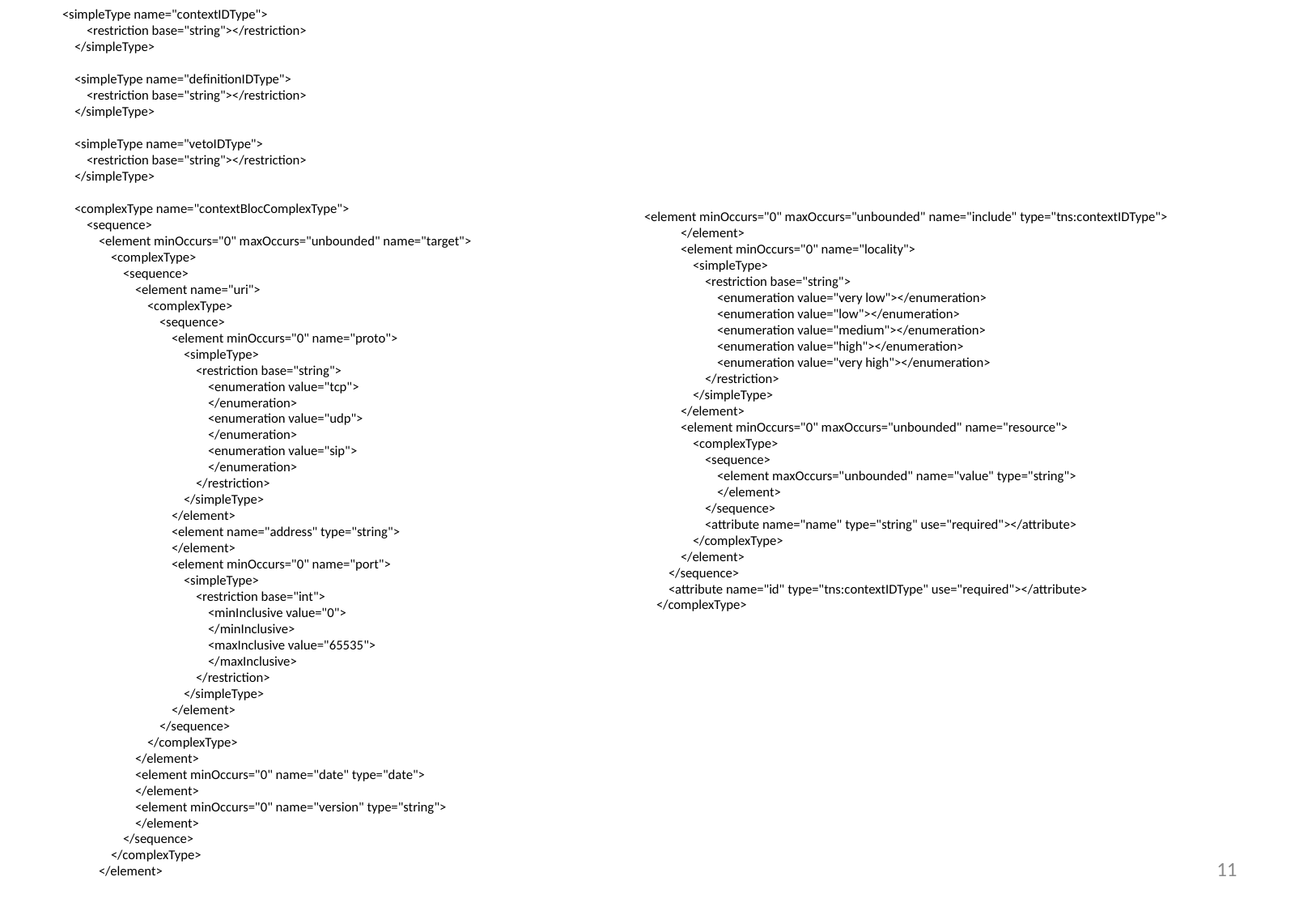

<simpleType name="contextIDType">
        <restriction base="string"></restriction>
    </simpleType>

    <simpleType name="definitionIDType">
        <restriction base="string"></restriction>
    </simpleType>

    <simpleType name="vetoIDType">
        <restriction base="string"></restriction>
    </simpleType>

    <complexType name="contextBlocComplexType">
        <sequence>
            <element minOccurs="0" maxOccurs="unbounded" name="target">
                <complexType>
                    <sequence>
                        <element name="uri">
                            <complexType>
                                <sequence>
                                    <element minOccurs="0" name="proto">
                                        <simpleType>
                                            <restriction base="string">
                                                <enumeration value="tcp">
                                                </enumeration>
                                                <enumeration value="udp">
                                                </enumeration>
                                                <enumeration value="sip">
                                                </enumeration>
                                            </restriction>
                                        </simpleType>
                                    </element>
                                    <element name="address" type="string">
                                    </element>
                                    <element minOccurs="0" name="port">
                                        <simpleType>
                                            <restriction base="int">
                                                <minInclusive value="0">
                                                </minInclusive>
                                                <maxInclusive value="65535">
                                                </maxInclusive>
                                            </restriction>
                                        </simpleType>
                                    </element>
                                </sequence>
                            </complexType>
                        </element>
                        <element minOccurs="0" name="date" type="date">
                        </element>
                        <element minOccurs="0" name="version" type="string">
                        </element>
                    </sequence>
                </complexType>
            </element>

<element minOccurs="0" maxOccurs="unbounded" name="include" type="tns:contextIDType">
            </element>
            <element minOccurs="0" name="locality">
                <simpleType>
                    <restriction base="string">
                        <enumeration value="very low"></enumeration>
                        <enumeration value="low"></enumeration>
                        <enumeration value="medium"></enumeration>
                        <enumeration value="high"></enumeration>
                        <enumeration value="very high"></enumeration>
                    </restriction>
                </simpleType>
            </element>
            <element minOccurs="0" maxOccurs="unbounded" name="resource">
                <complexType>
                    <sequence>
                        <element maxOccurs="unbounded" name="value" type="string">
                        </element>
                    </sequence>
                    <attribute name="name" type="string" use="required"></attribute>
                </complexType>
            </element>
        </sequence>
        <attribute name="id" type="tns:contextIDType" use="required"></attribute>
    </complexType>
11